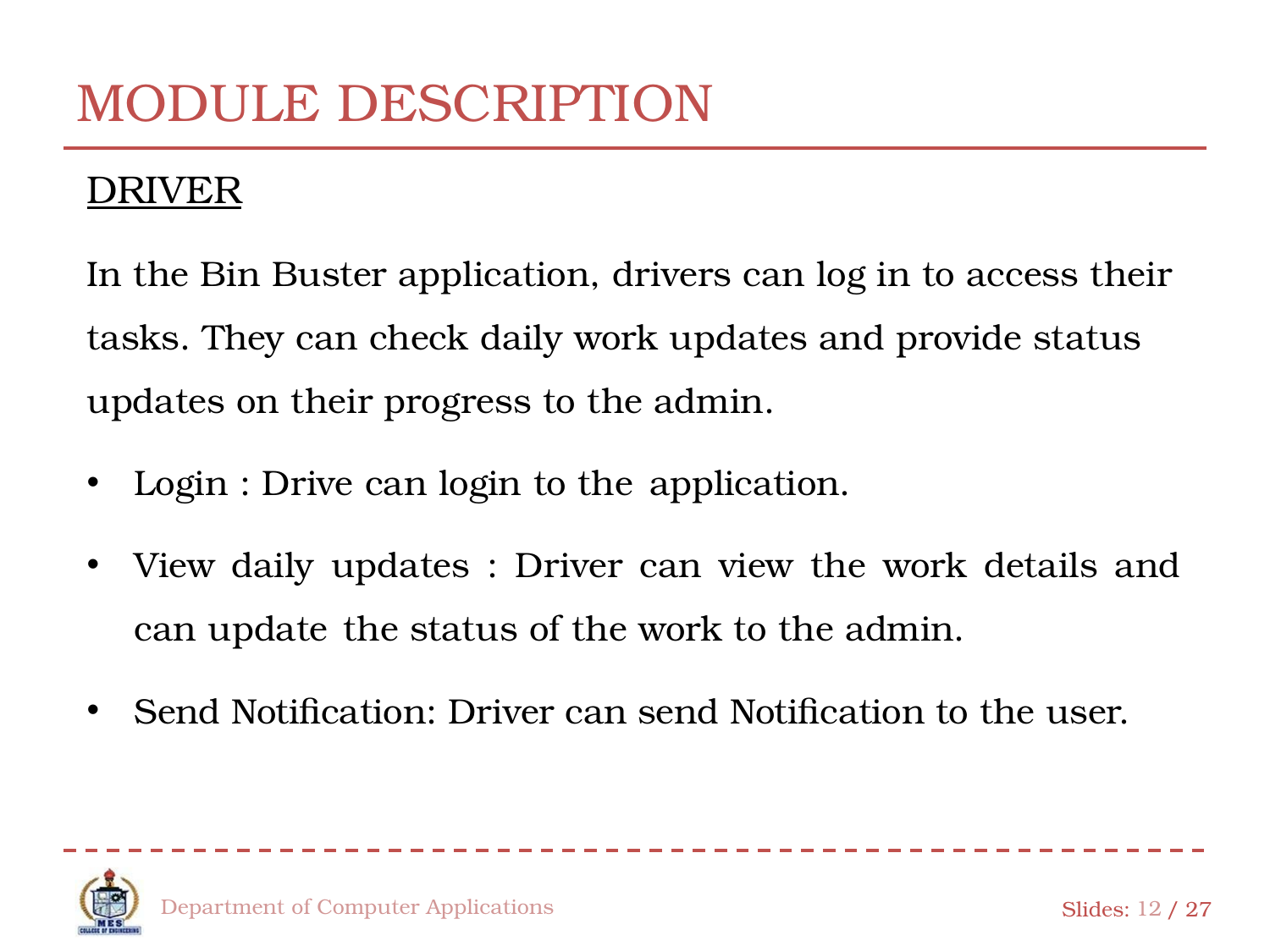

# MODULE DESCRIPTION
DRIVER
In the Bin Buster application, drivers can log in to access their tasks. They can check daily work updates and provide status updates on their progress to the admin.
Login : Drive can login to the application.
View daily updates : Driver can view the work details and can update the status of the work to the admin.
Send Notification: Driver can send Notification to the user.
Department of Computer Applications
12